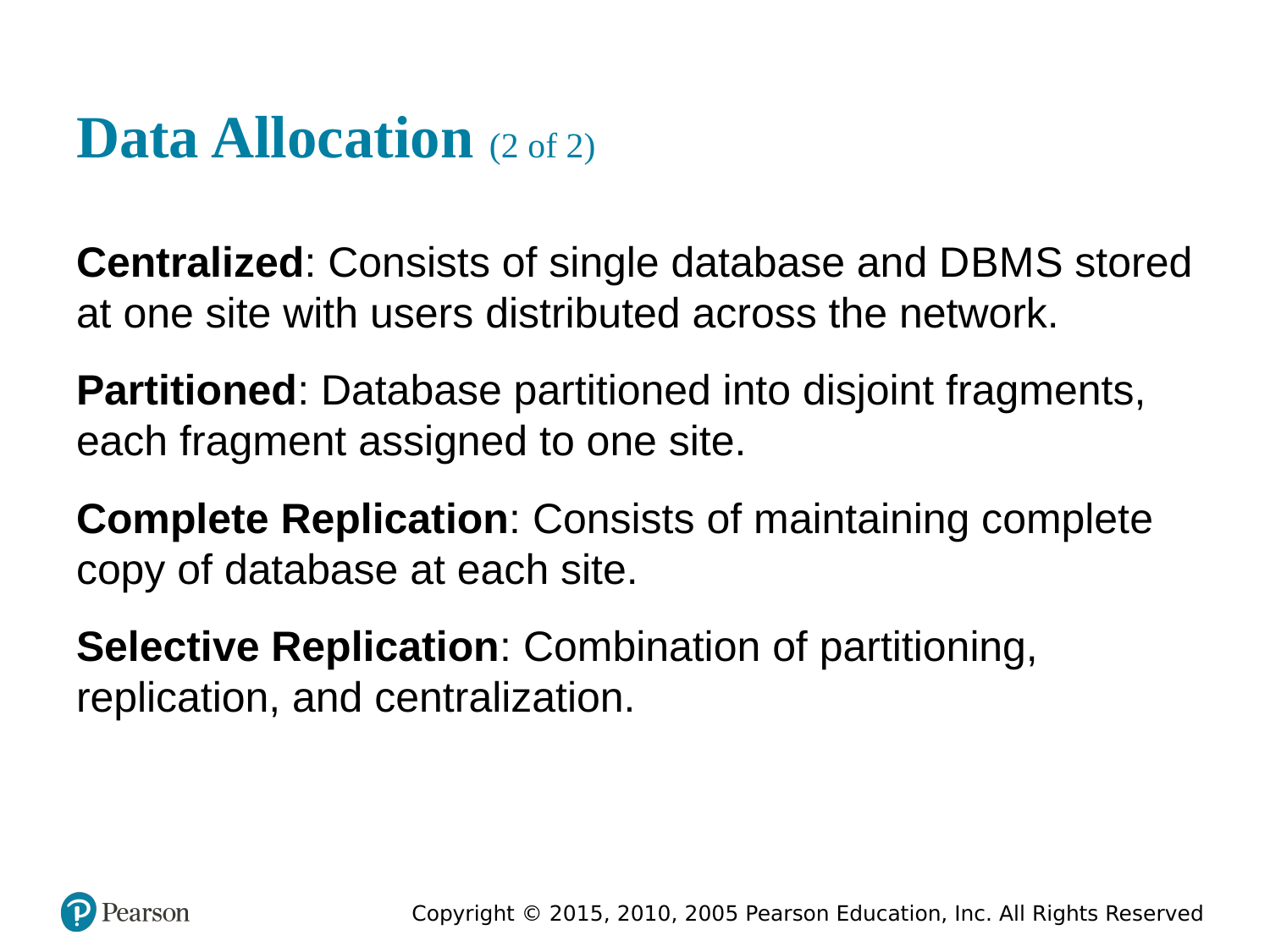

# Data Allocation (2 of 2)
Centralized: Consists of single database and D B M S stored at one site with users distributed across the network.
Partitioned: Database partitioned into disjoint fragments, each fragment assigned to one site.
Complete Replication: Consists of maintaining complete copy of database at each site.
Selective Replication: Combination of partitioning, replication, and centralization.